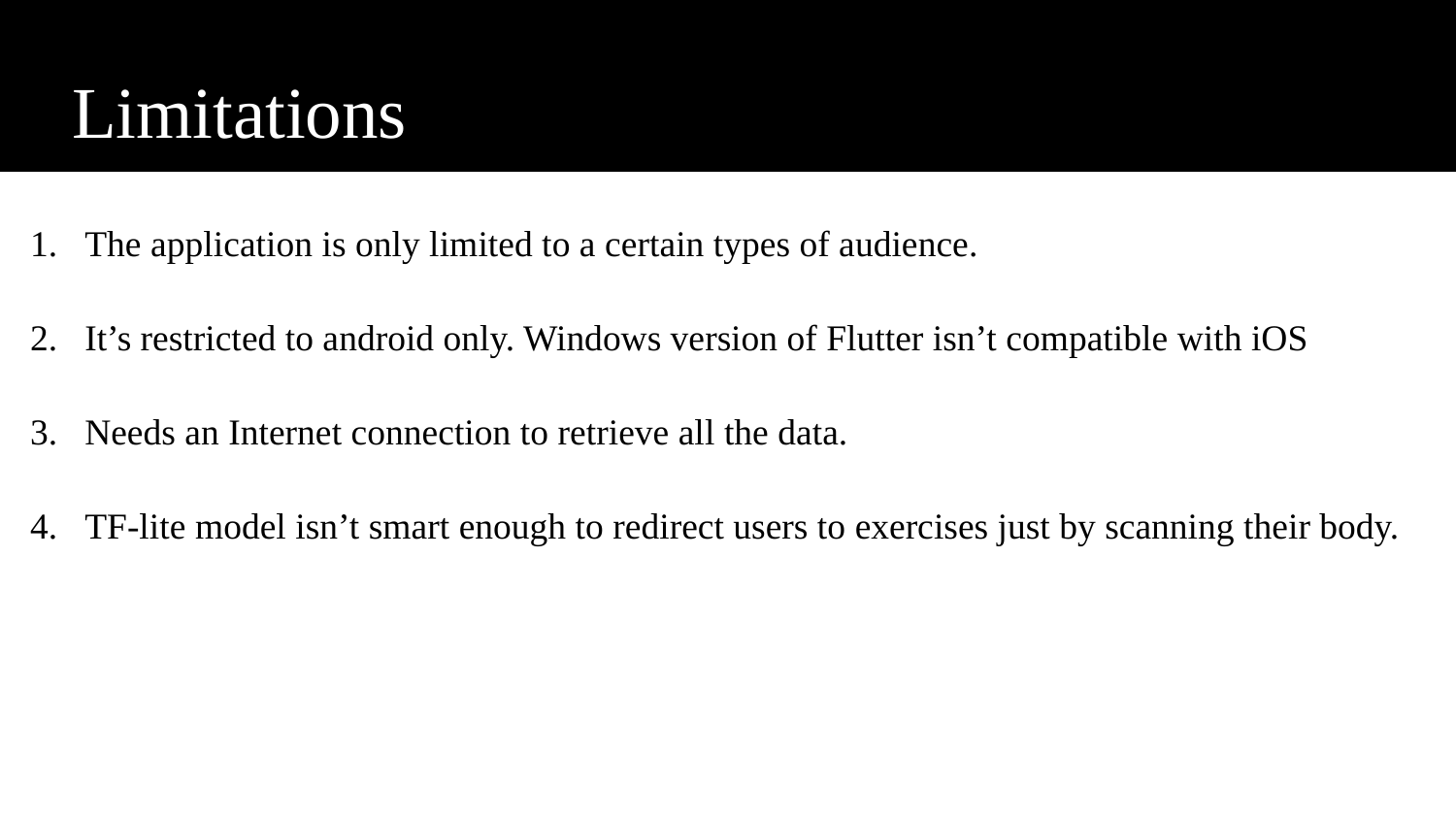

# Limitations
The application is only limited to a certain types of audience.
It’s restricted to android only. Windows version of Flutter isn’t compatible with iOS
Needs an Internet connection to retrieve all the data.
TF-lite model isn’t smart enough to redirect users to exercises just by scanning their body.